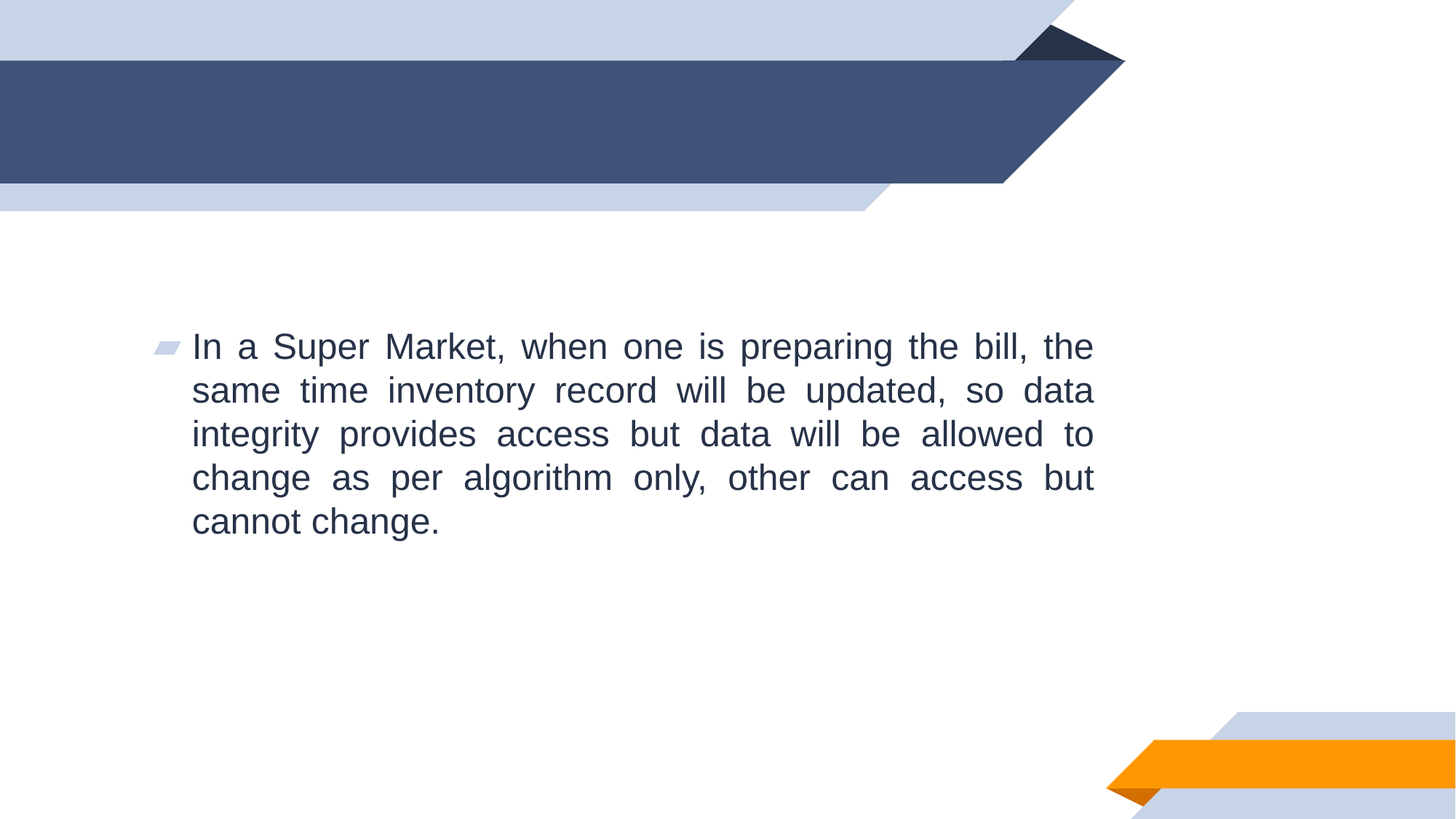

#
In a Super Market, when one is preparing the bill, the same time inventory record will be updated, so data integrity provides access but data will be allowed to change as per algorithm only, other can access but cannot change.